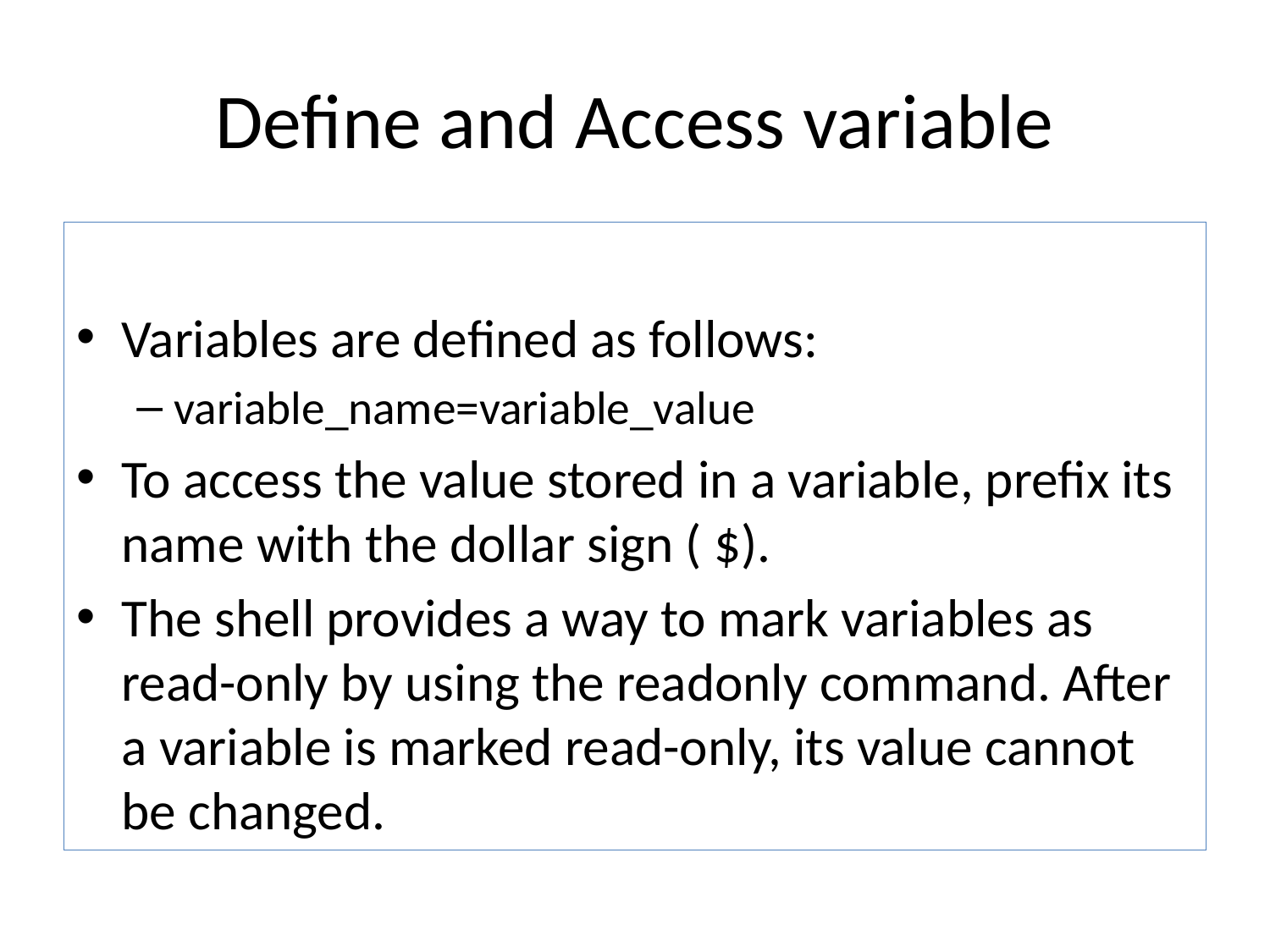

# Define and Access variable

Variables are defined as follows:
variable_name=variable_value
To access the value stored in a variable, prefix its name with the dollar sign ( $).
The shell provides a way to mark variables as read-only by using the readonly command. After a variable is marked read-only, its value cannot be changed.